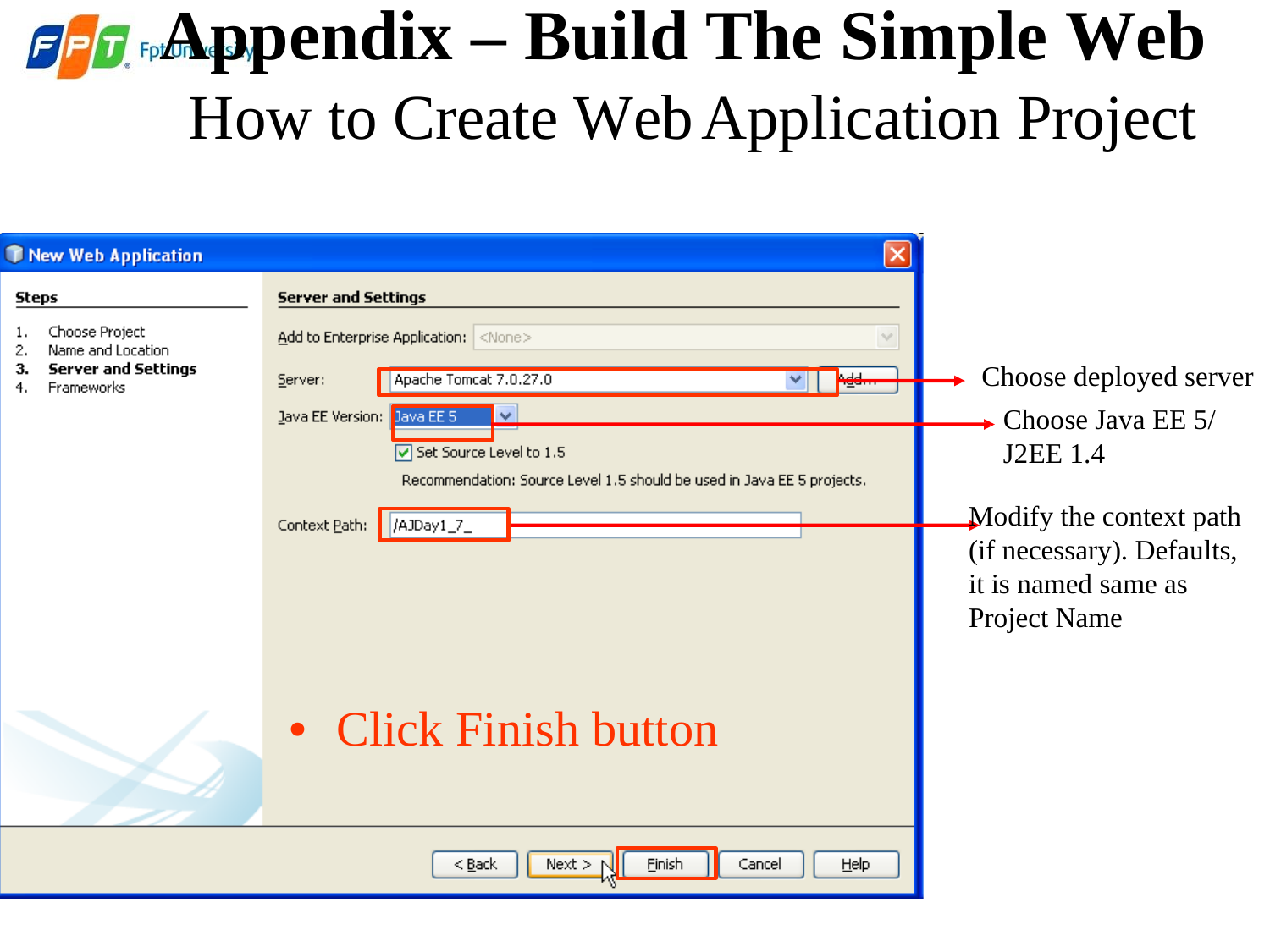

Appendix – Build
The Simple Web
How
to
Create
Web
Application Project

Choose deployed server
Choose Java EE 5/
J2EE 1.4

Modify the context path
(if necessary). Defaults, it is named same as Project Name

•
Click Finish button